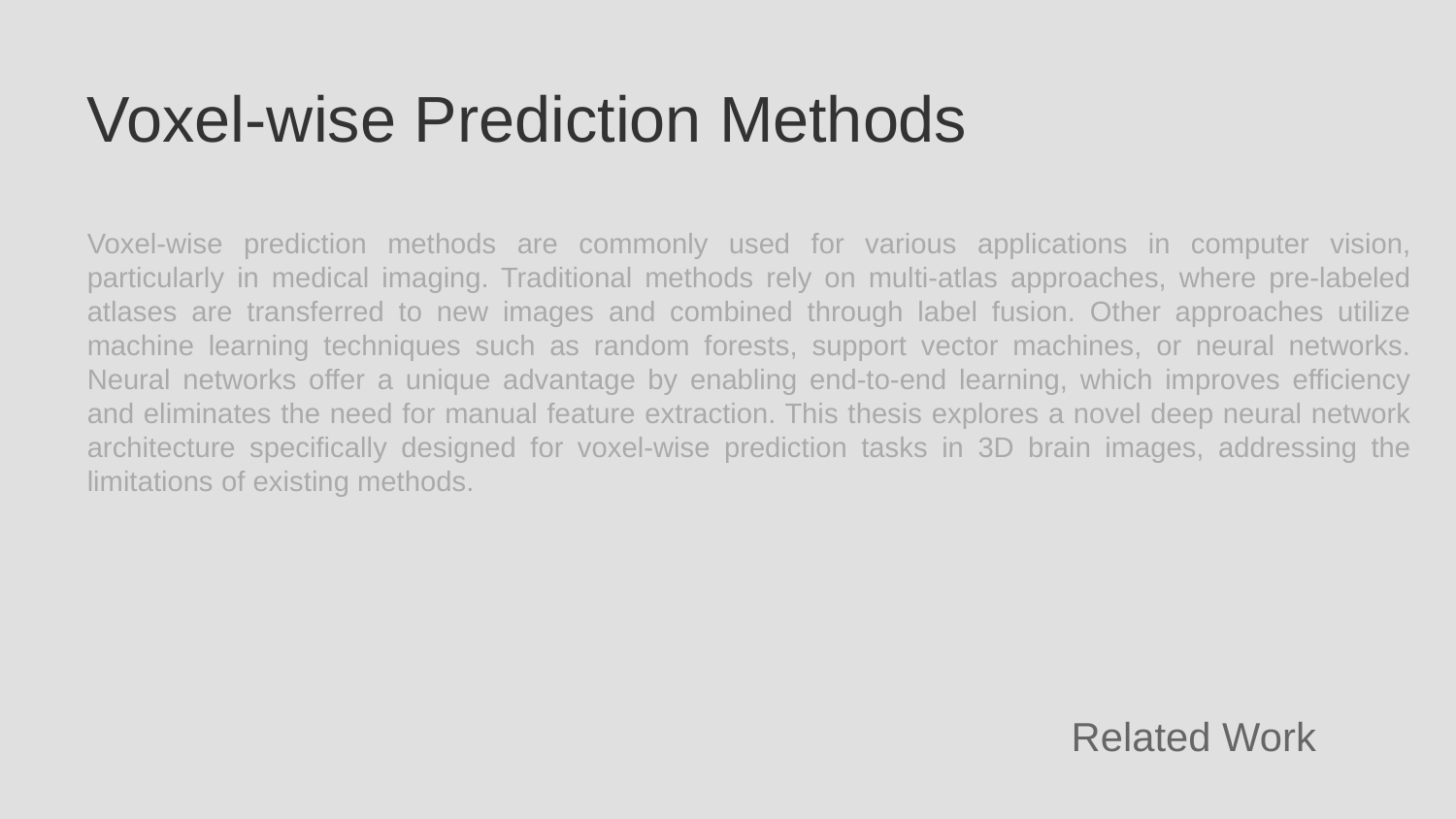

Voxel-wise Prediction Methods
Voxel-wise prediction methods are commonly used for various applications in computer vision, particularly in medical imaging. Traditional methods rely on multi-atlas approaches, where pre-labeled atlases are transferred to new images and combined through label fusion. Other approaches utilize machine learning techniques such as random forests, support vector machines, or neural networks. Neural networks offer a unique advantage by enabling end-to-end learning, which improves efficiency and eliminates the need for manual feature extraction. This thesis explores a novel deep neural network architecture specifically designed for voxel-wise prediction tasks in 3D brain images, addressing the limitations of existing methods.
Related Work